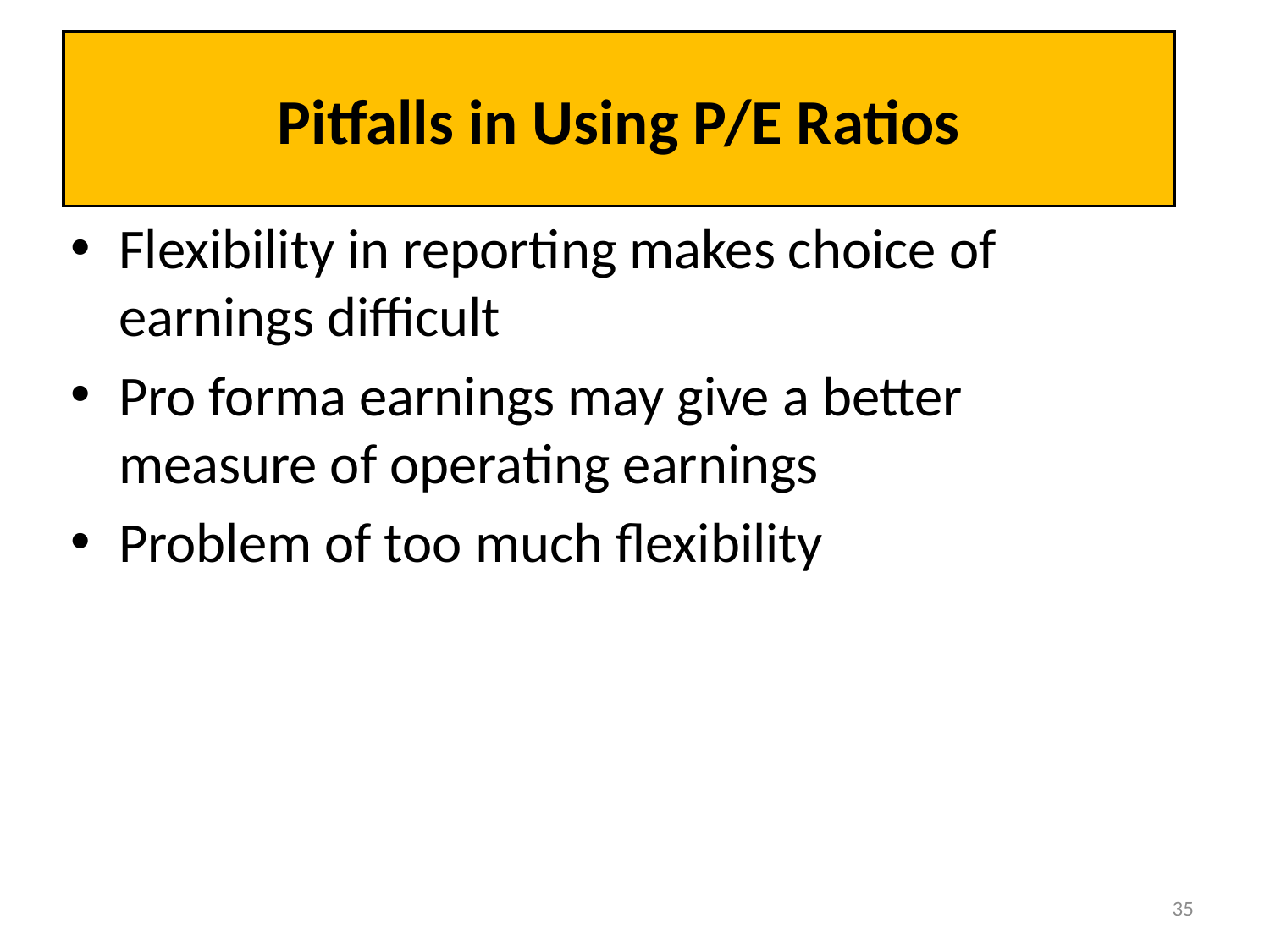

# Pitfalls in Using P/E Ratios
Flexibility in reporting makes choice of earnings difficult
Pro forma earnings may give a better measure of operating earnings
Problem of too much flexibility
35